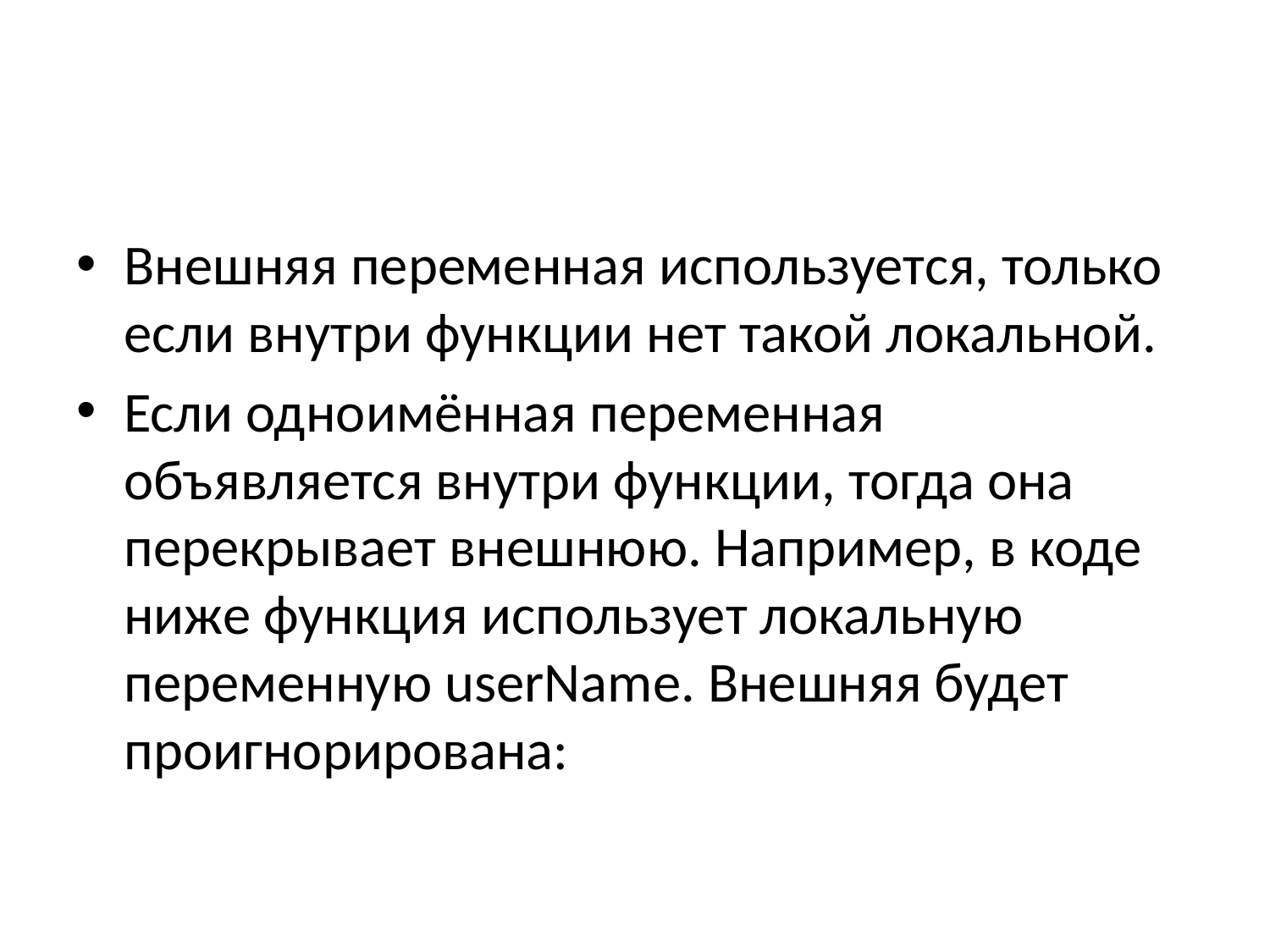

#
Внешняя переменная используется, только если внутри функции нет такой локальной.
Если одноимённая переменная объявляется внутри функции, тогда она перекрывает внешнюю. Например, в коде ниже функция использует локальную переменную userName. Внешняя будет проигнорирована: